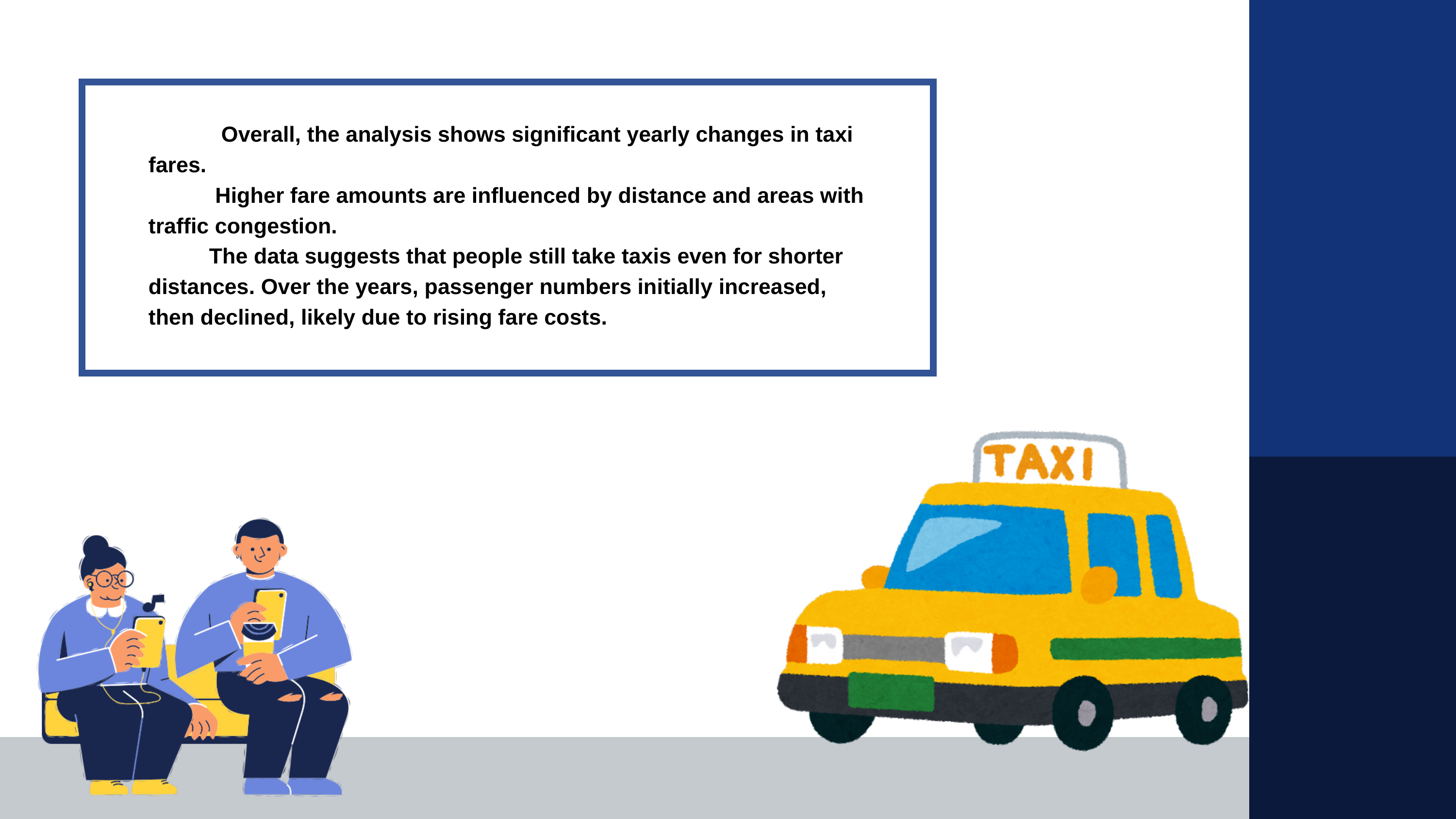

Overall, the analysis shows significant yearly changes in taxi fares.
           Higher fare amounts are influenced by distance and areas with traffic congestion.
          The data suggests that people still take taxis even for shorter distances. Over the years, passenger numbers initially increased, then declined, likely due to rising fare costs.